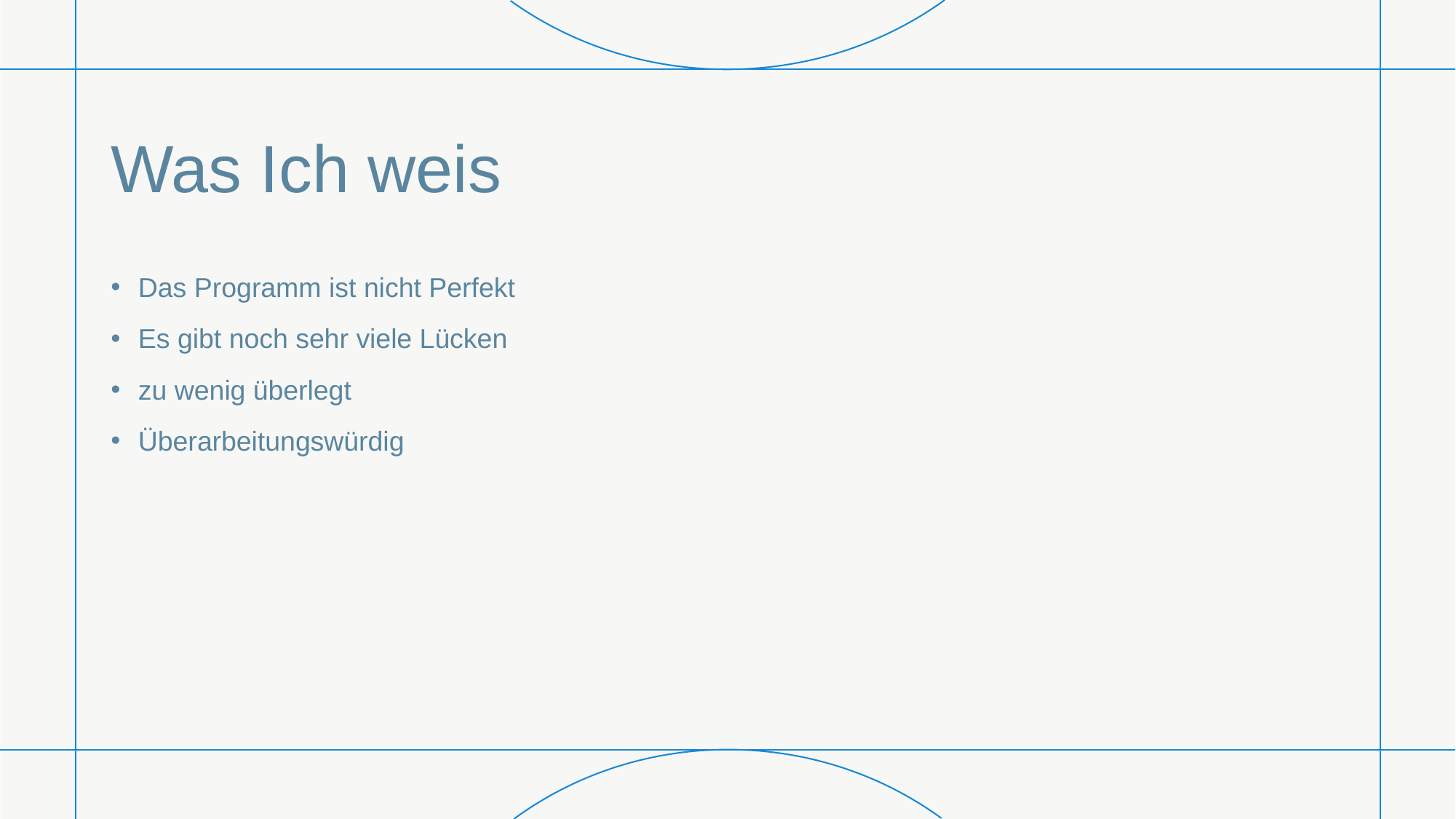

# Was Ich weis
Das Programm ist nicht Perfekt
Es gibt noch sehr viele Lücken
zu wenig überlegt
Überarbeitungswürdig